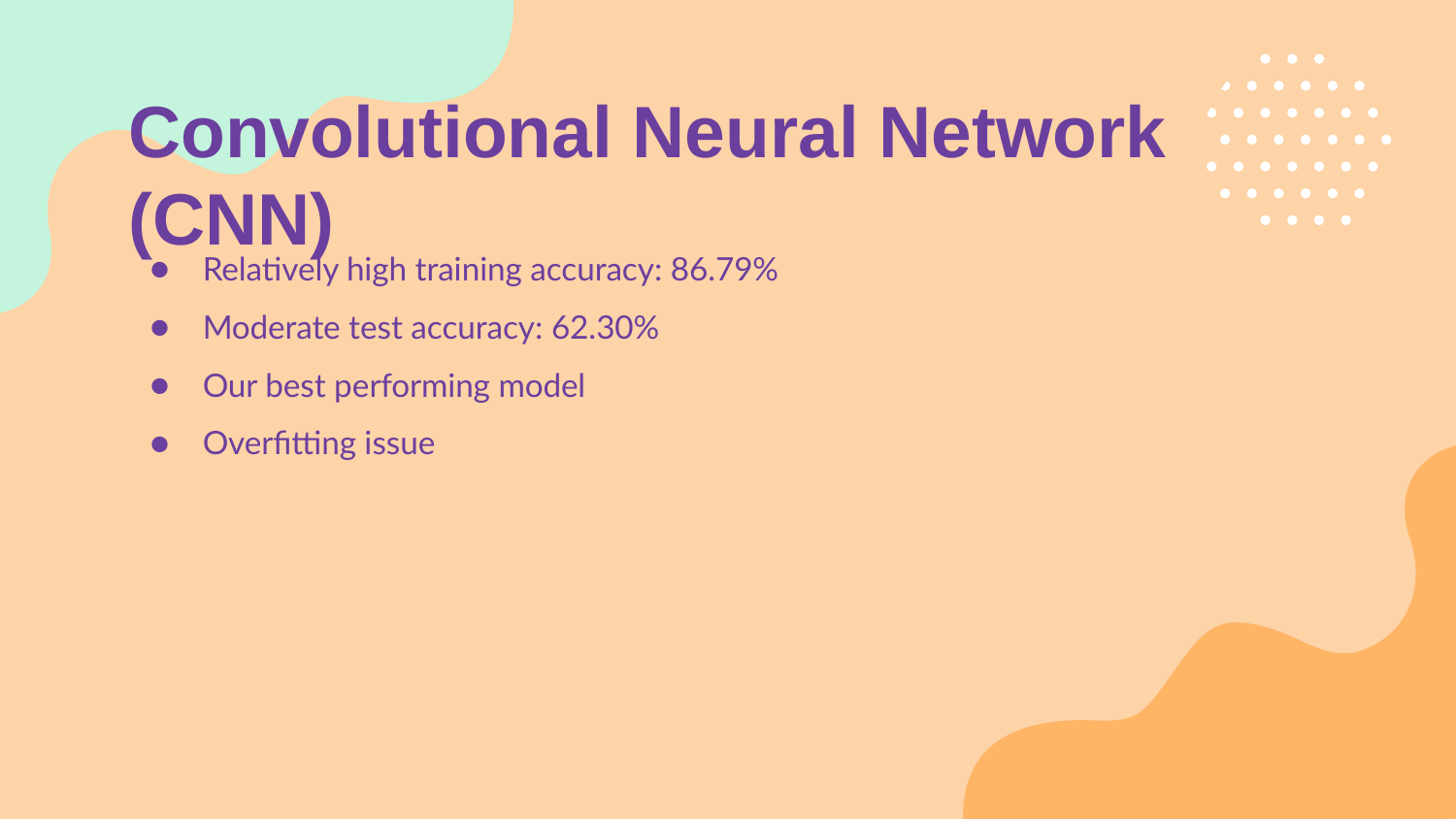

# Convolutional Neural Network (CNN)
Relatively high training accuracy: 86.79%
Moderate test accuracy: 62.30%
Our best performing model
Overfitting issue